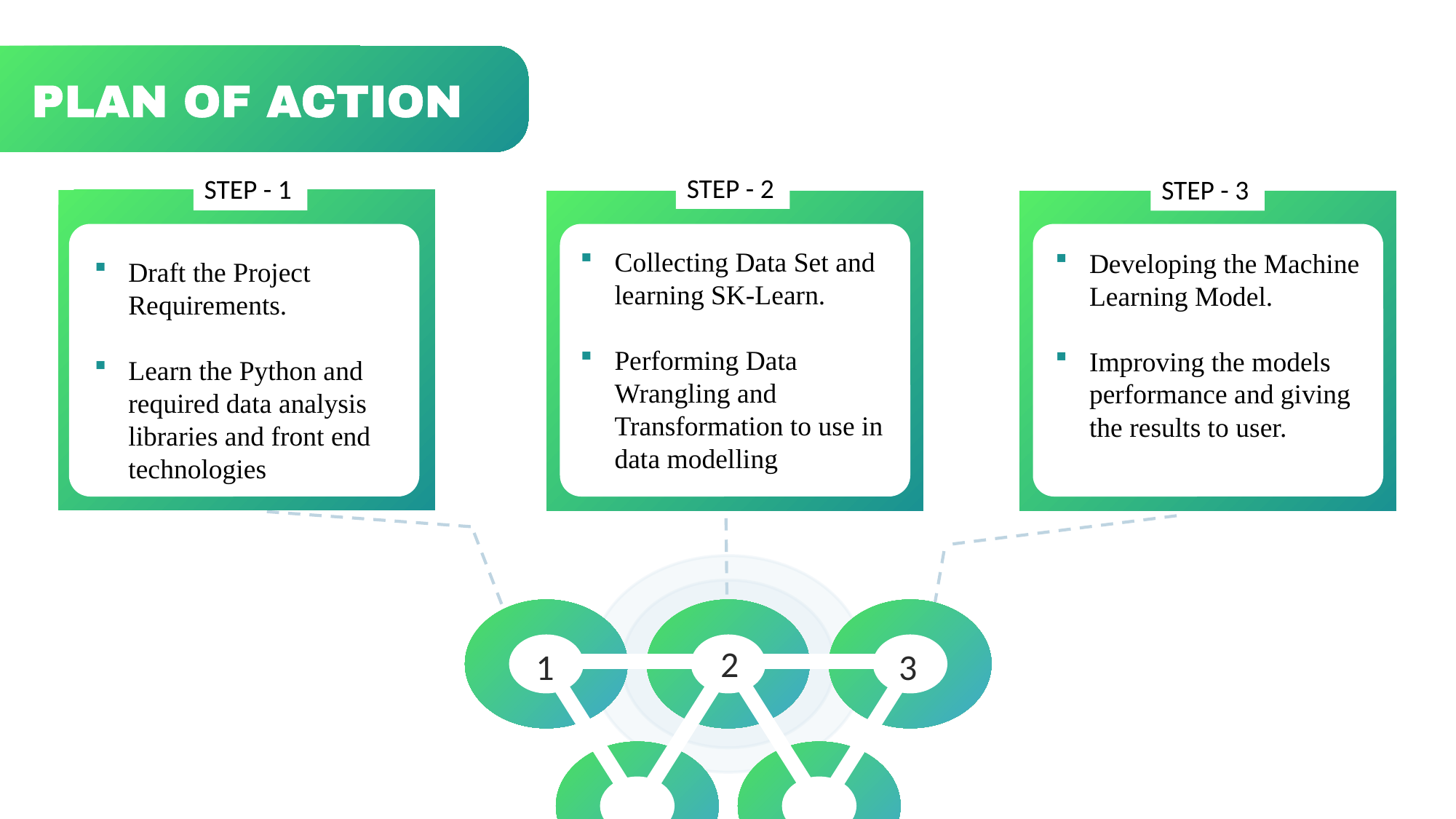

PLAN OF ACTION
STEP - 2
STEP - 1
STEP - 3

Collecting Data Set and learning SK-Learn.

Performing Data Wrangling and Transformation to use in data modelling

Developing the Machine Learning Model.

Improving the models performance and giving the results to user.
Draft the Project Requirements.

Learn the Python and required data analysis libraries and front end technologies

2
1
3